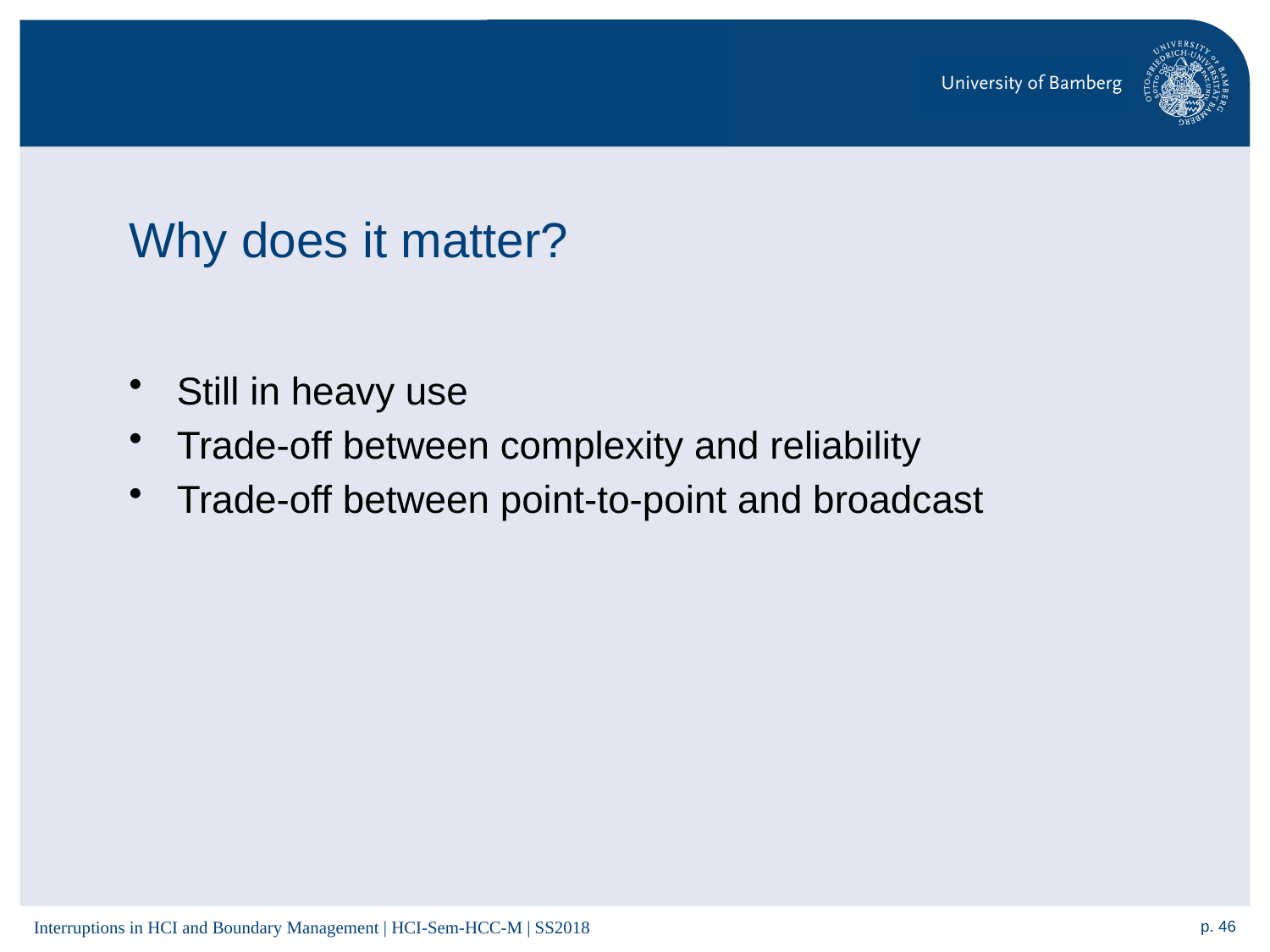

# Why does it matter?
Still in heavy use
Trade-off between complexity and reliability
Trade-off between point-to-point and broadcast